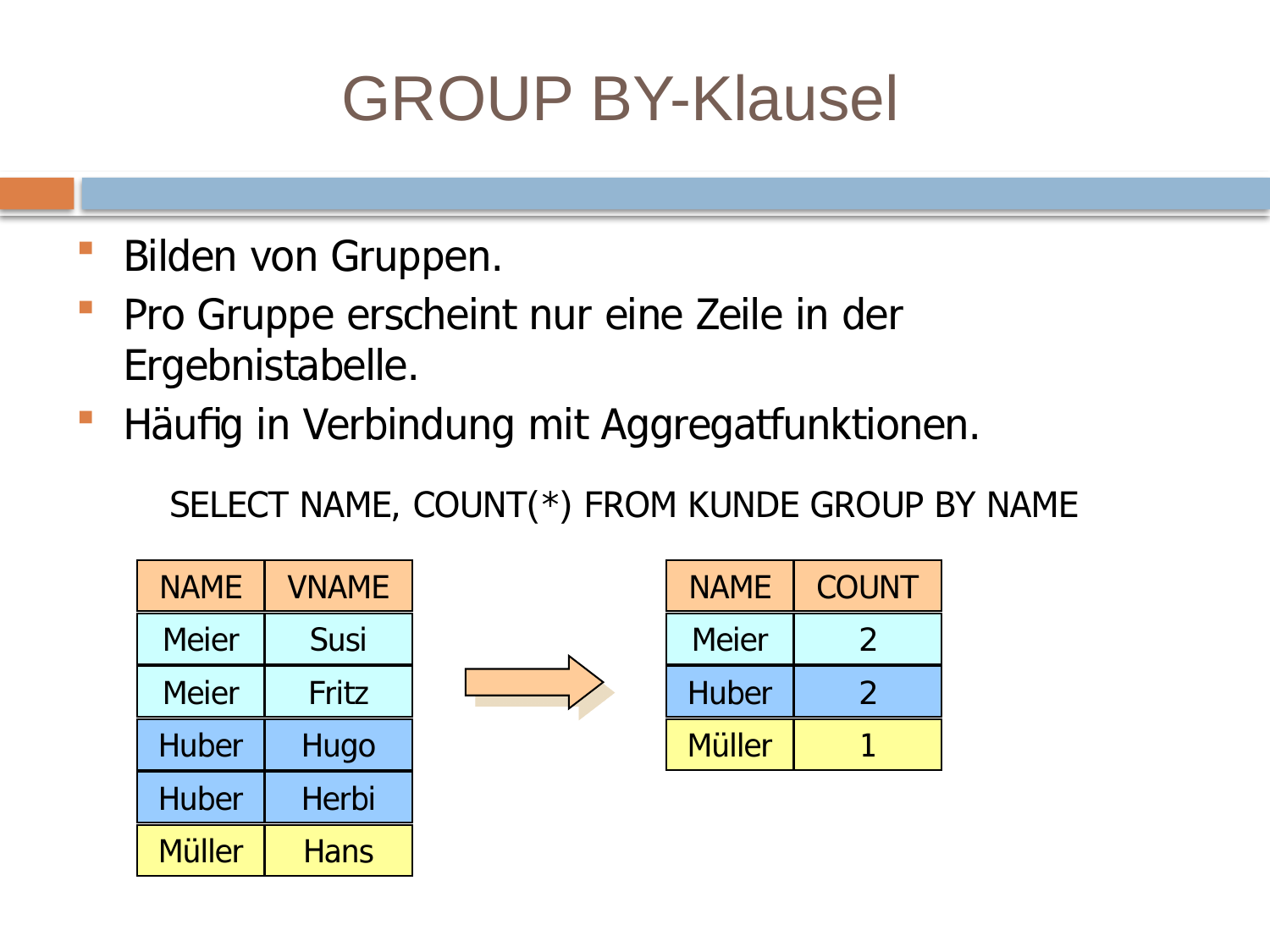

# GROUP BY-Klausel
Bilden von Gruppen.
Pro Gruppe erscheint nur eine Zeile in der Ergebnistabelle.
Häufig in Verbindung mit Aggregatfunktionen.

SELECT NAME, COUNT(*) FROM KUNDE GROUP BY NAME
NAME
VNAME
NAME
COUNT
Meier
Susi
Meier
2

Meier
Fritz
Huber
2
Huber
Hugo
Müller
1
Huber
Herbi
Müller
Hans